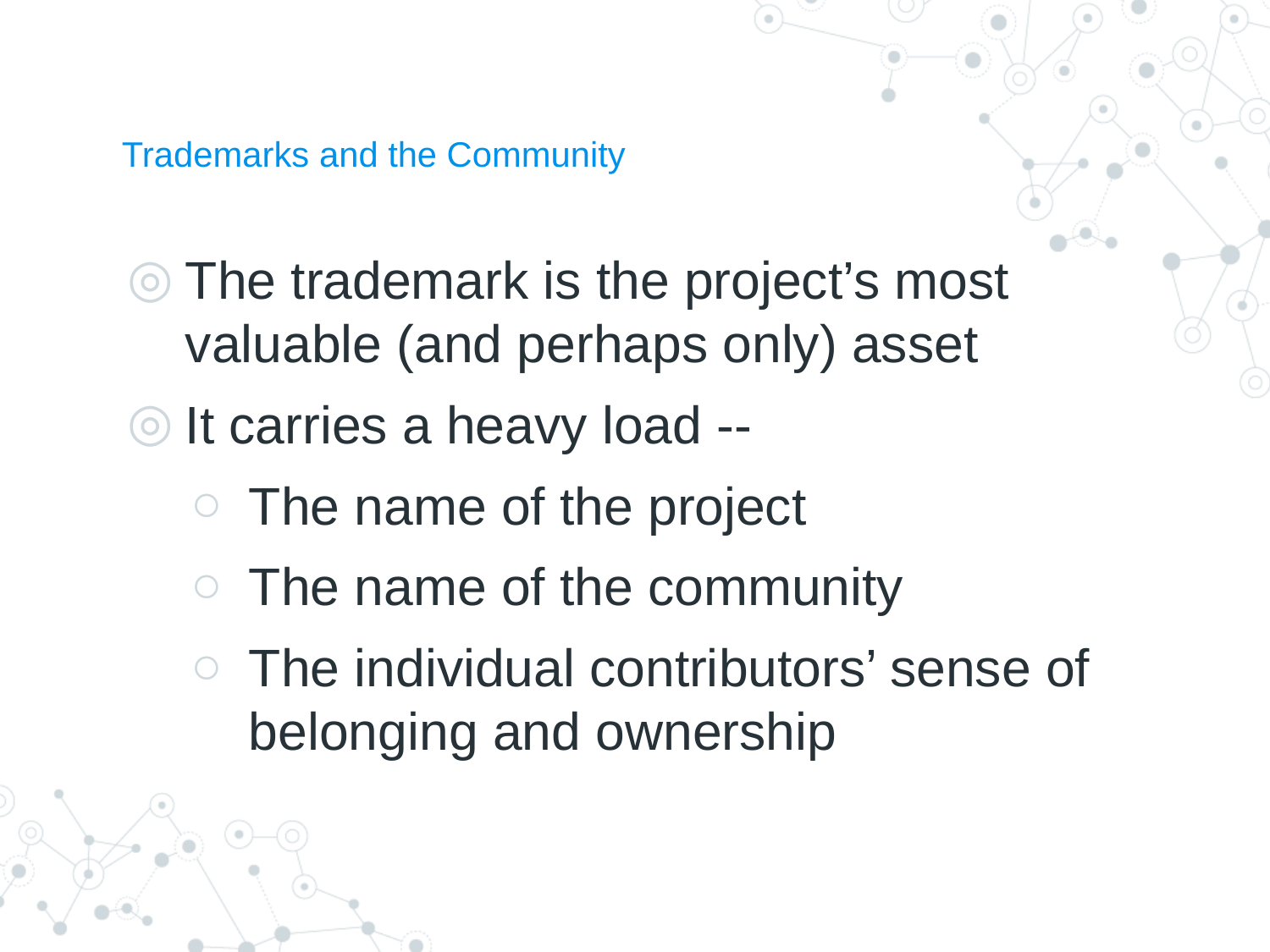

# Trademarks and the Community
The trademark is the project’s most valuable (and perhaps only) asset
It carries a heavy load --
The name of the project
The name of the community
The individual contributors’ sense of belonging and ownership